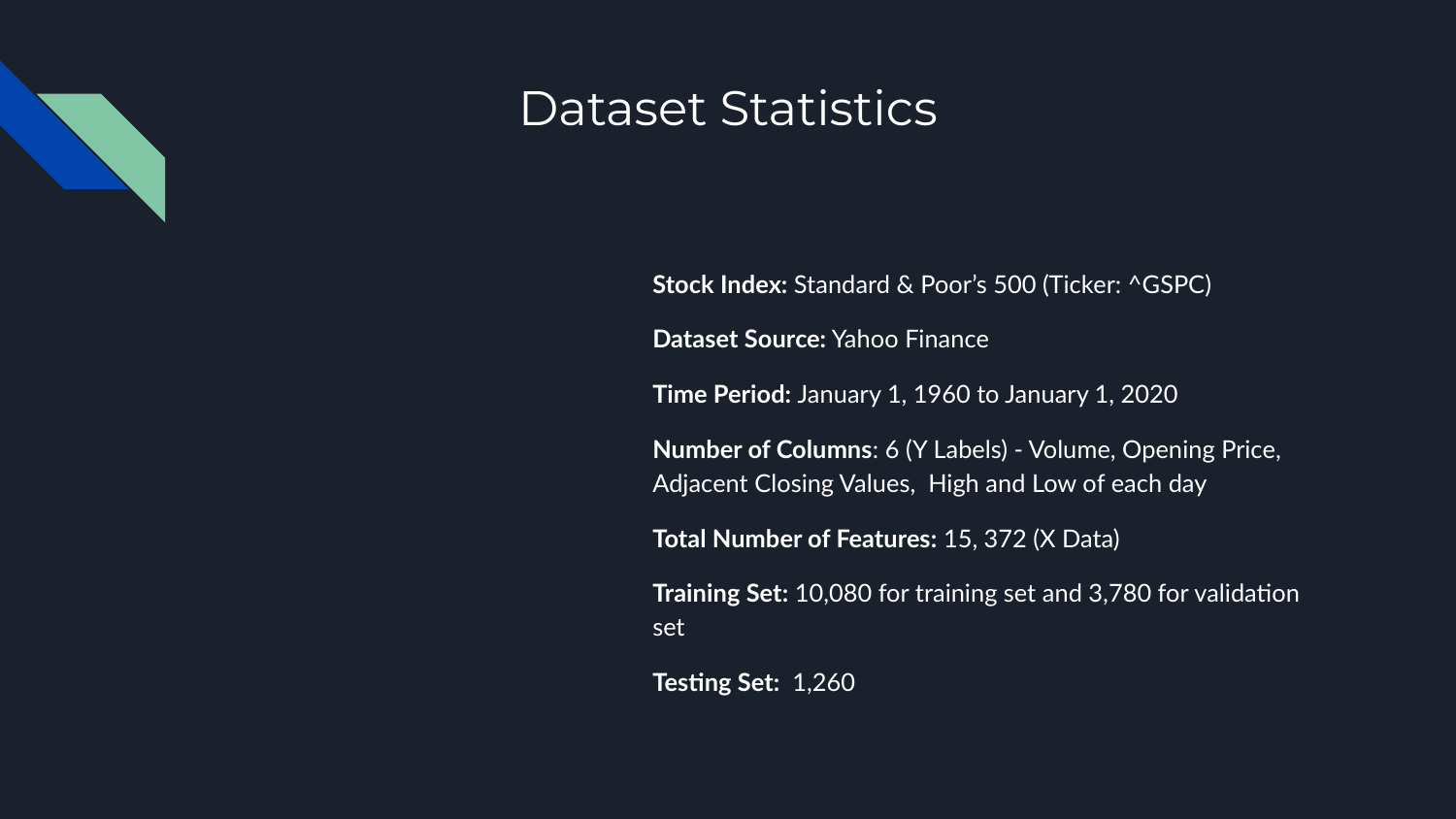

# Dataset Statistics
Stock Index: Standard & Poor’s 500 (Ticker: ^GSPC)
Dataset Source: Yahoo Finance
Time Period: January 1, 1960 to January 1, 2020
Number of Columns: 6 (Y Labels) - Volume, Opening Price, Adjacent Closing Values,  High and Low of each day
Total Number of Features: 15, 372 (X Data)
Training Set: 10,080 for training set and 3,780 for validation set
Testing Set:  1,260